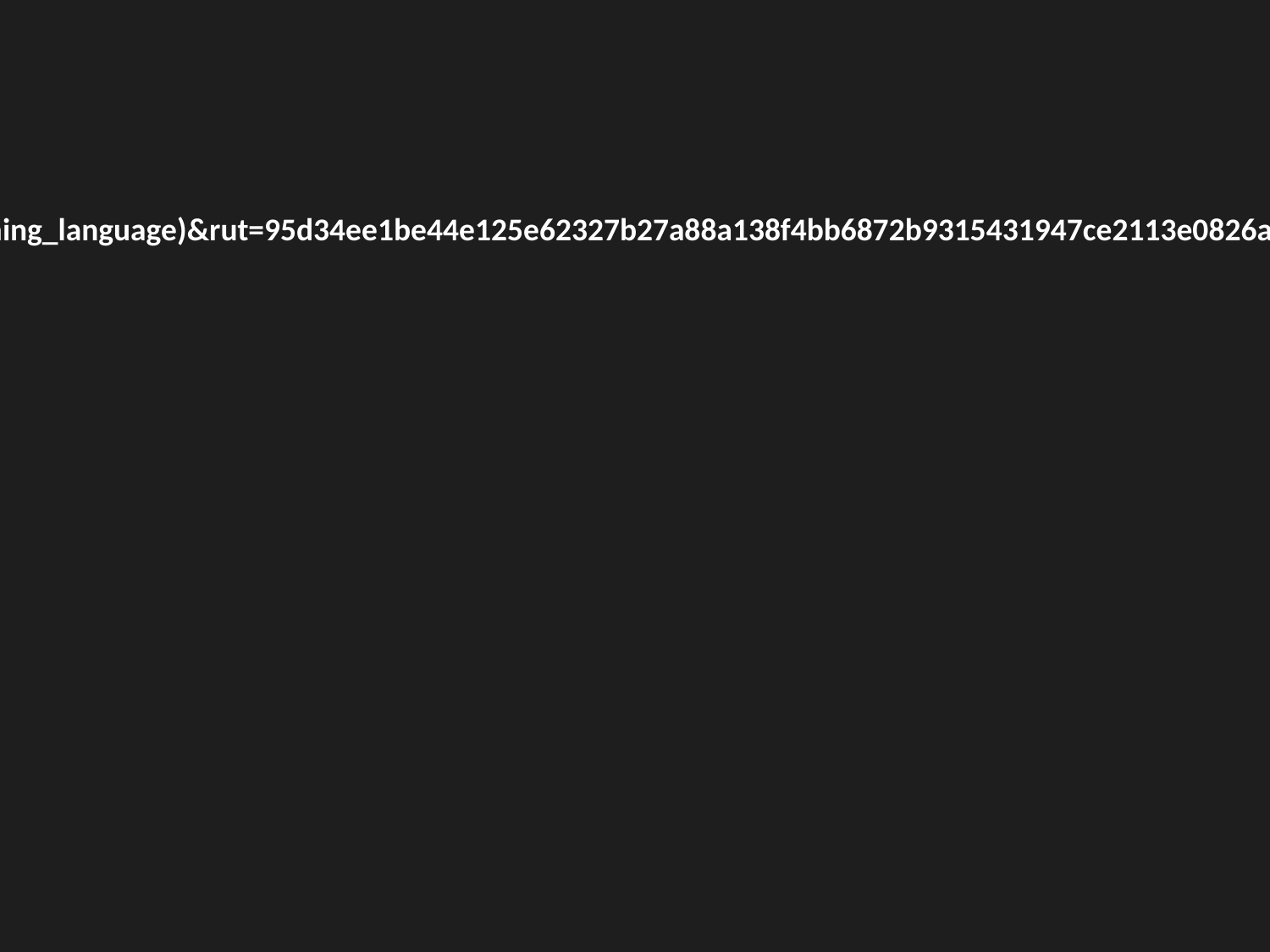

Topic 1:
Error extracting: Invalid URL '//duckduckgo.com/l/?uddg=https%3A%2F%2Fen.wikipedia.org%2Fwiki%2FPython_(programming_language)&rut=95d34ee1be44e125e62327b27a88a138f4bb6872b9315431947ce2113e0826a7': No scheme supplied. Perhaps you meant https:////duckduckgo.com/l/?uddg=https%3A%2F%2Fen.wikipedia.org%2Fwiki%2FPython_(programming_language)&rut=95d34ee1be44e125e62327b27a88a138f4bb6872b9315431947ce2113e...